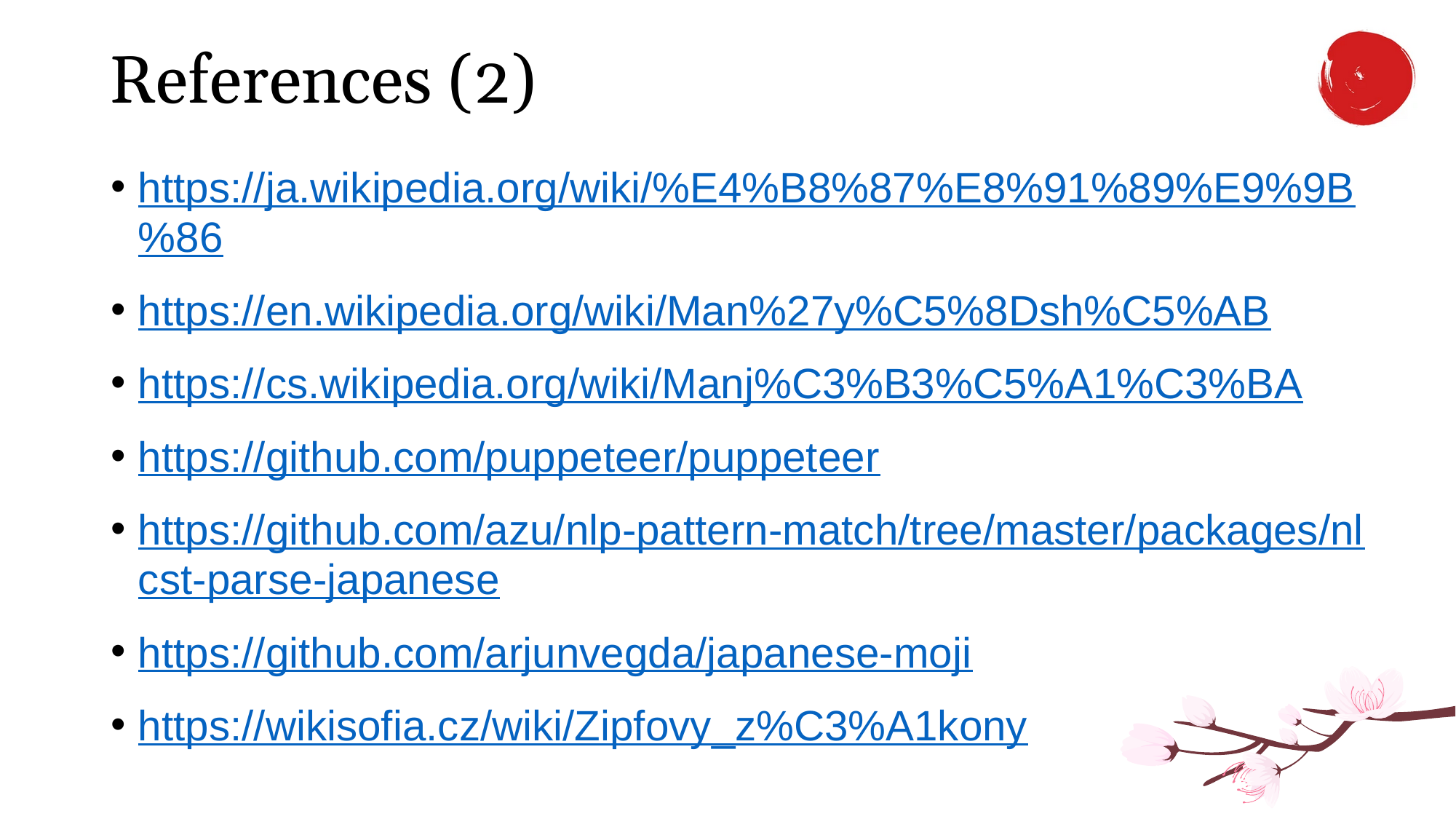

# References (2)
https://ja.wikipedia.org/wiki/%E4%B8%87%E8%91%89%E9%9B%86
https://en.wikipedia.org/wiki/Man%27y%C5%8Dsh%C5%AB
https://cs.wikipedia.org/wiki/Manj%C3%B3%C5%A1%C3%BA
https://github.com/puppeteer/puppeteer
https://github.com/azu/nlp-pattern-match/tree/master/packages/nlcst-parse-japanese
https://github.com/arjunvegda/japanese-moji
https://wikisofia.cz/wiki/Zipfovy_z%C3%A1kony